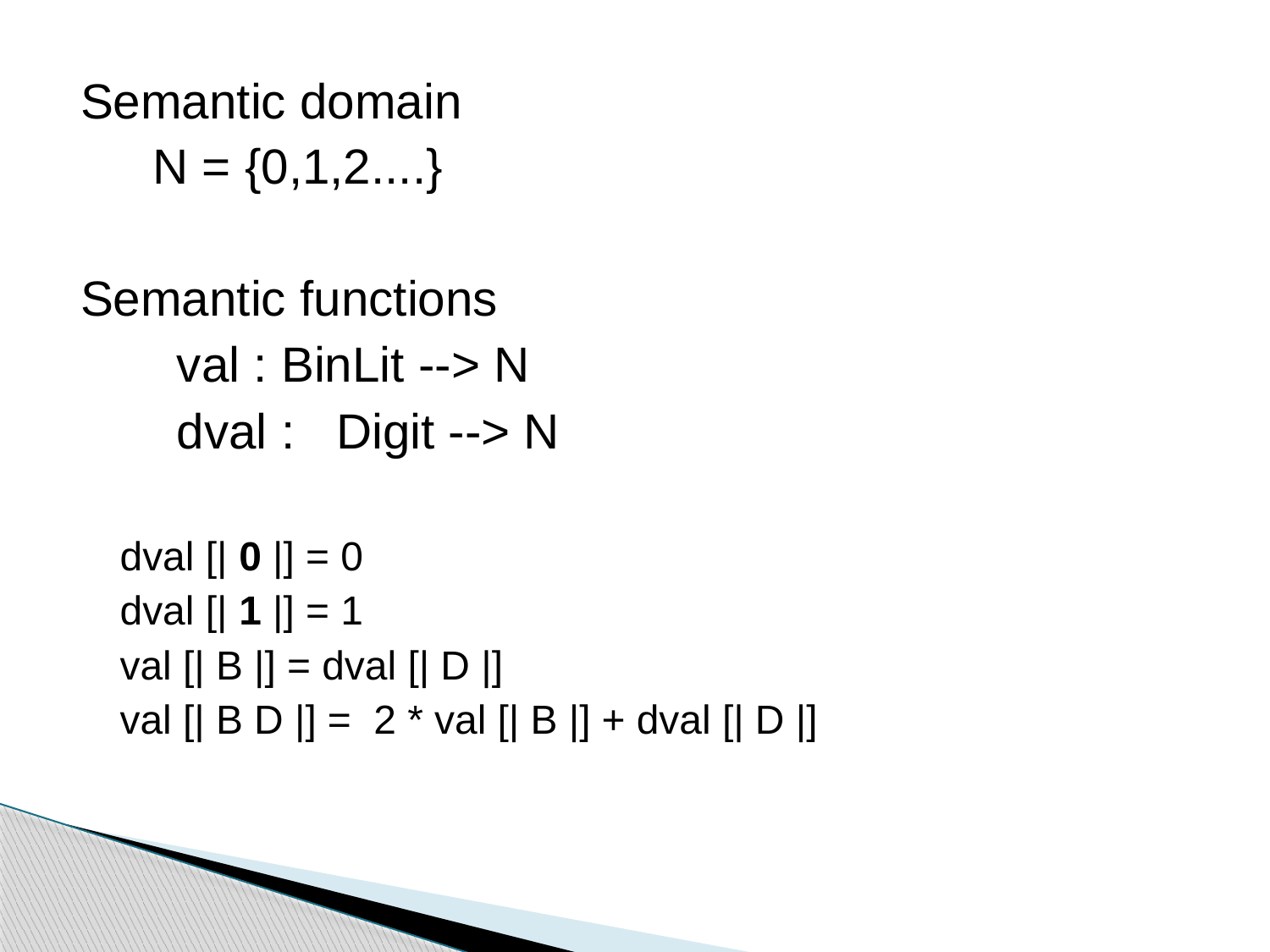

Semantic domain
N = {0,1,2....}

Semantic functions
       val : BinLit --> N
       dval :   Digit --> N

dval [| 0 |] = 0
dval [| 1 |] = 1
val [| B |] = dval [| D |]
val [| B D |] =  2 * val [| B |] + dval [| D |]